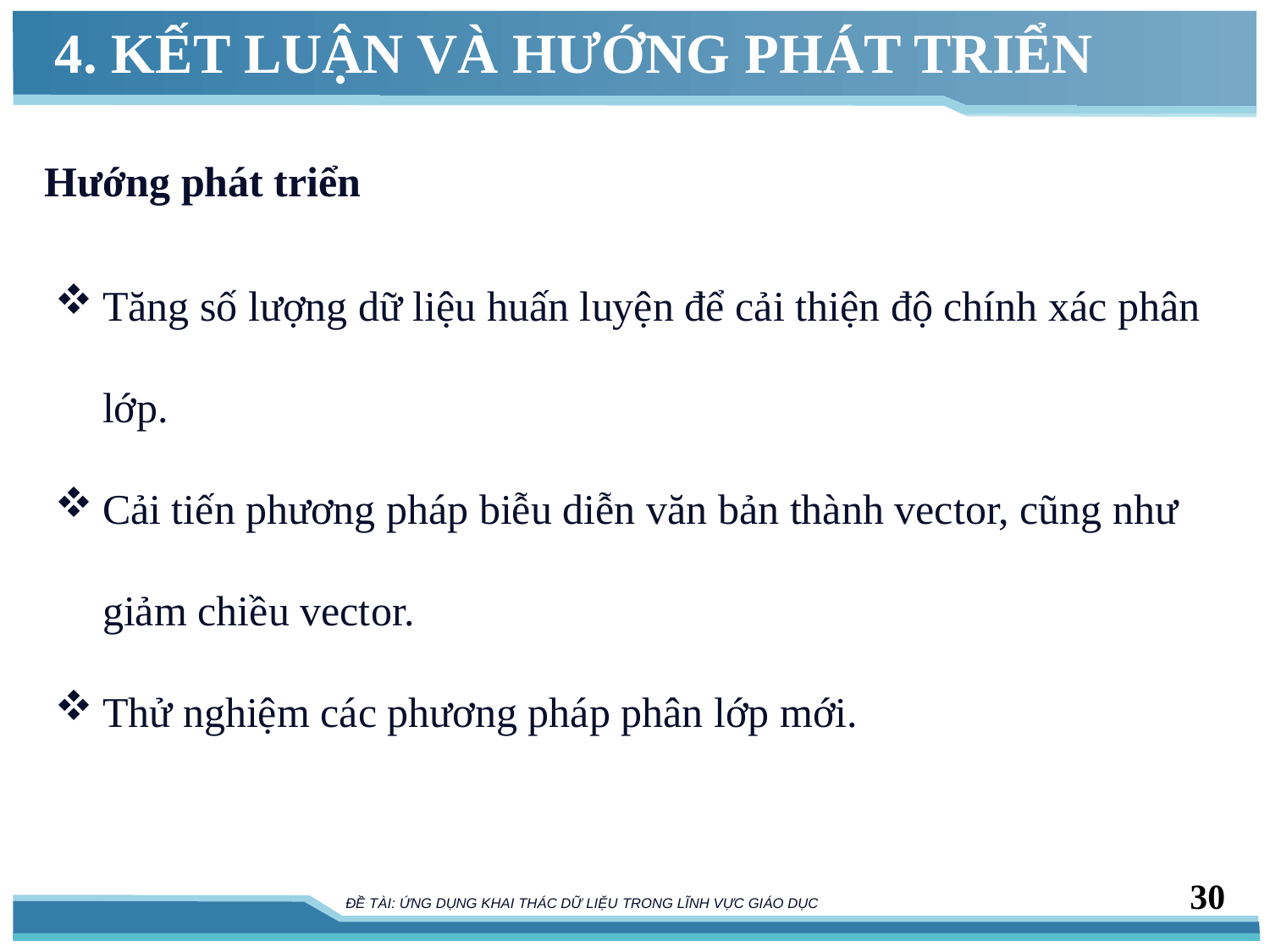

# 4. KẾT LUẬN VÀ HƯỚNG PHÁT TRIỂN
Hướng phát triển
Tăng số lượng dữ liệu huấn luyện để cải thiện độ chính xác phân lớp.
Cải tiến phương pháp biễu diễn văn bản thành vector, cũng như giảm chiều vector.
Thử nghiệm các phương pháp phân lớp mới.
30